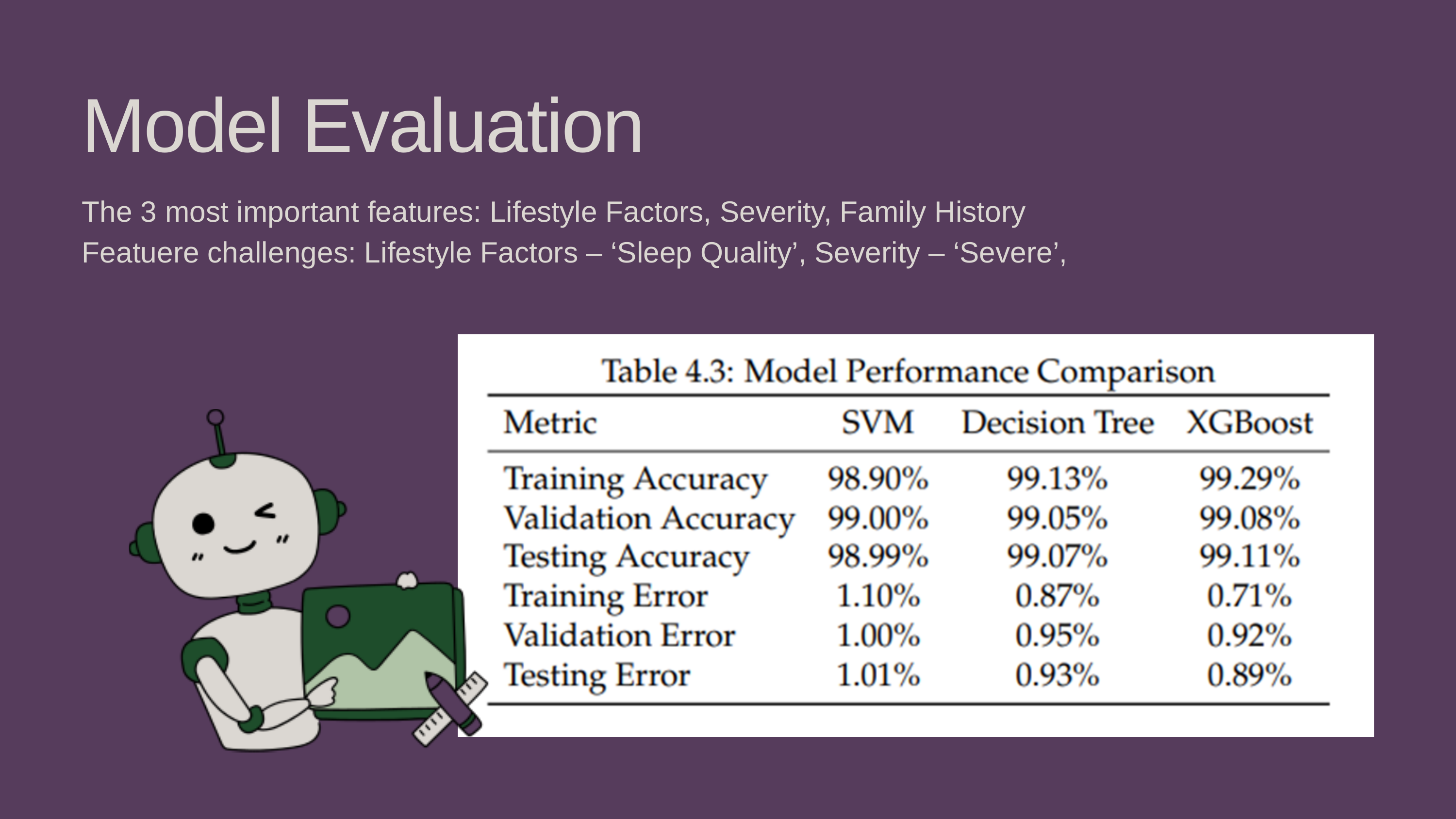

Model Evaluation
The 3 most important features: Lifestyle Factors, Severity, Family History
Featuere challenges: Lifestyle Factors – ‘Sleep Quality’, Severity – ‘Severe’,